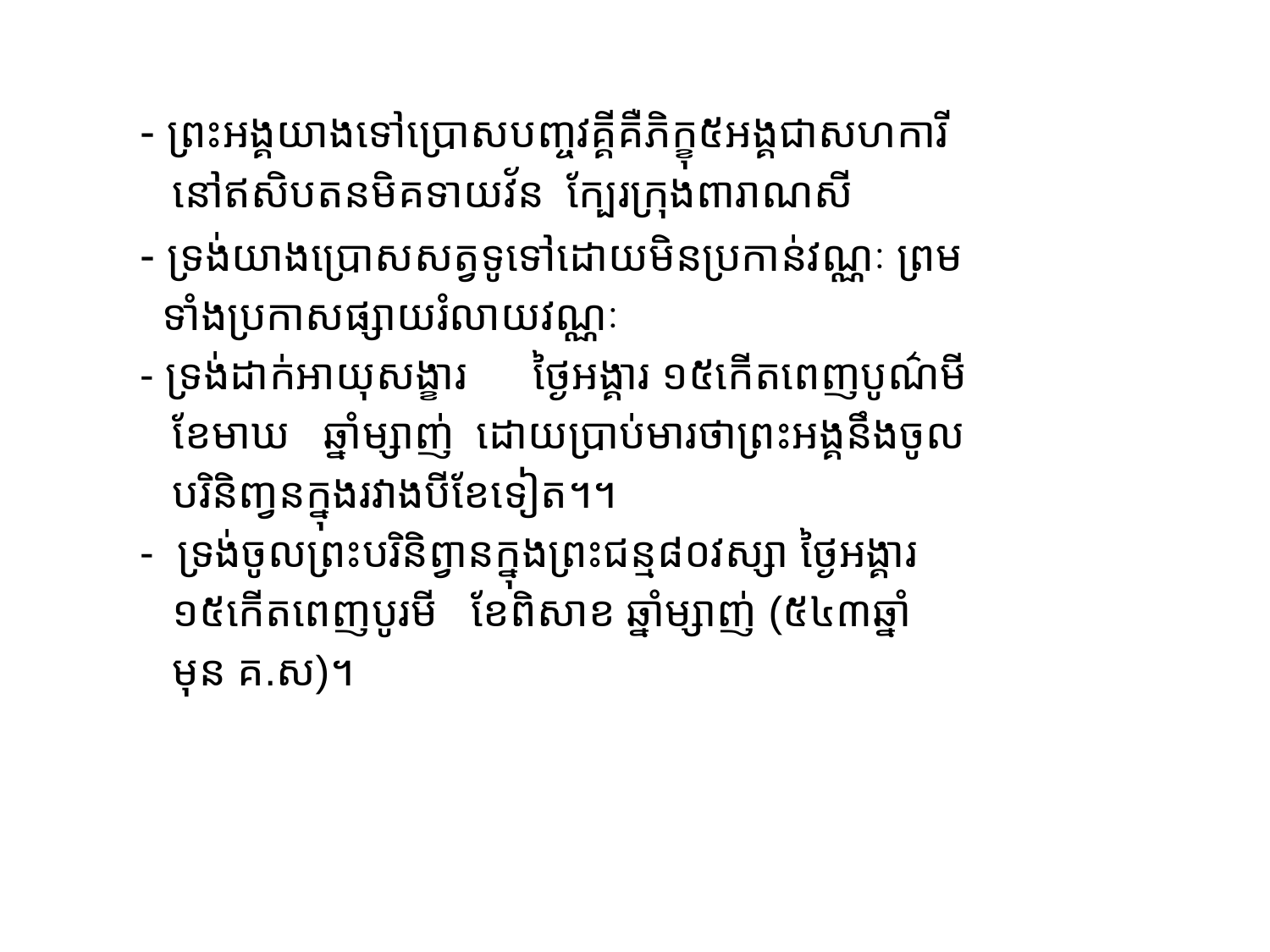

#
- ព្រះអង្គយាងទៅប្រោសបញ្ចវគ្គីគឺភិក្ខុ៥អង្គជាសហការី
   នៅឥសិបតនមិគទាយវ័ន  ក្បែរក្រុងពារាណសី
- ទ្រង់យាងប្រោសសត្វទូទៅដោយមិនប្រកាន់វណ្ណៈ ព្រម
  ទាំងប្រកាសផ្សាយរំលាយវណ្ណៈ
- ទ្រង់ដាក់អាយុសង្ខារ      ថ្ងៃអង្គារ ១៥កើតពេញបូណ៌មី
   ខែមាឃ   ឆ្នាំម្សាញ់  ដោយប្រាប់មារថាព្រះអង្គនឹងចូល
   បរិនិញ្វនក្នុងរវាងបីខែទៀត។។
-  ទ្រង់ចូលព្រះបរិនិព្វានក្នុងព្រះជន្ម៨០វស្សា ថ្ងៃអង្គារ
   ១៥កើតពេញបូរមី   ខែពិសាខ ឆ្នាំម្សាញ់ (៥៤៣ឆ្នាំ
   មុន គ.ស)។